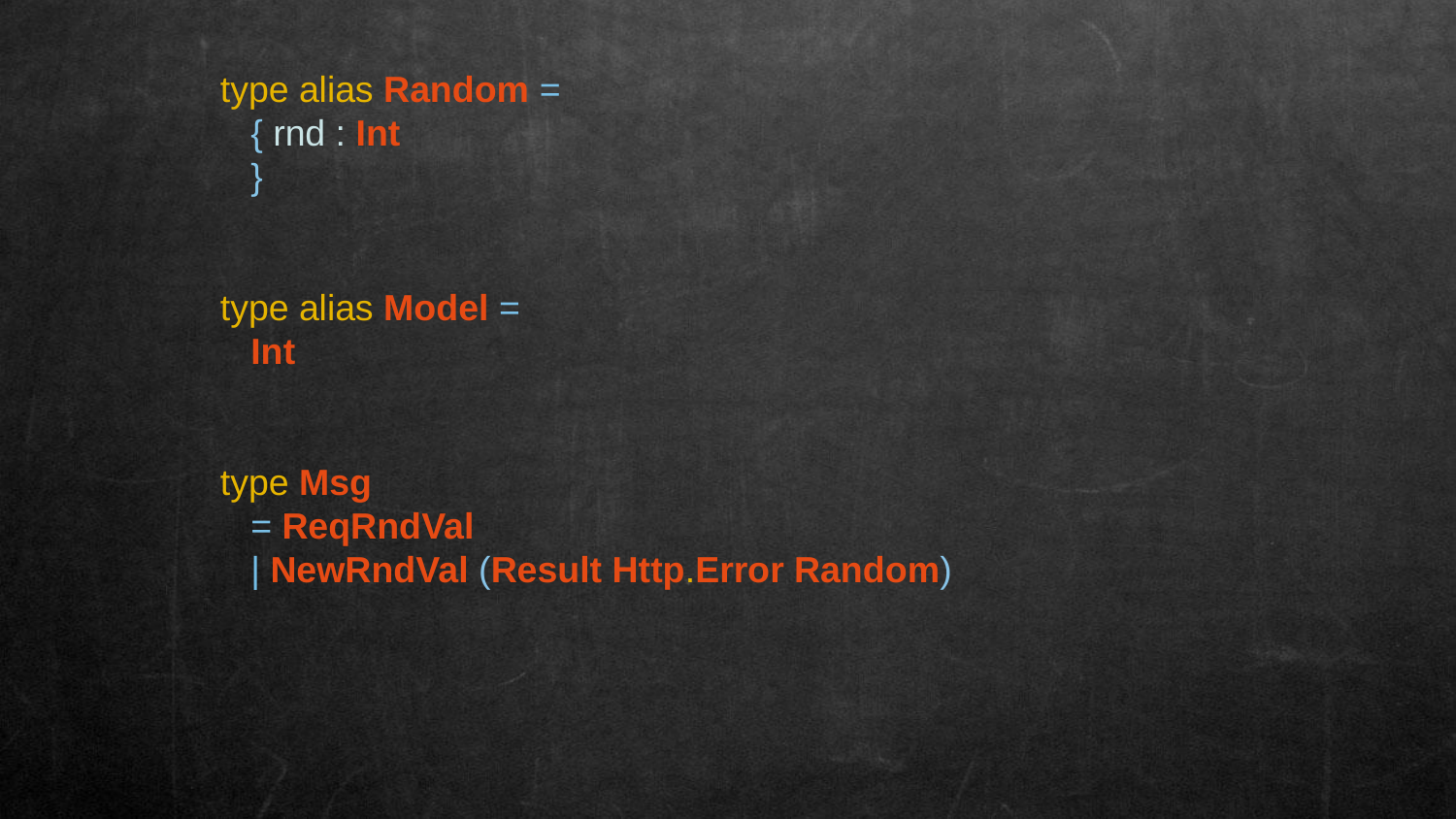

type alias Random =
   { rnd : Int
   }

type alias Model =
   Int

type Msg
   = ReqRndVal
   | NewRndVal (Result Http.Error Random)